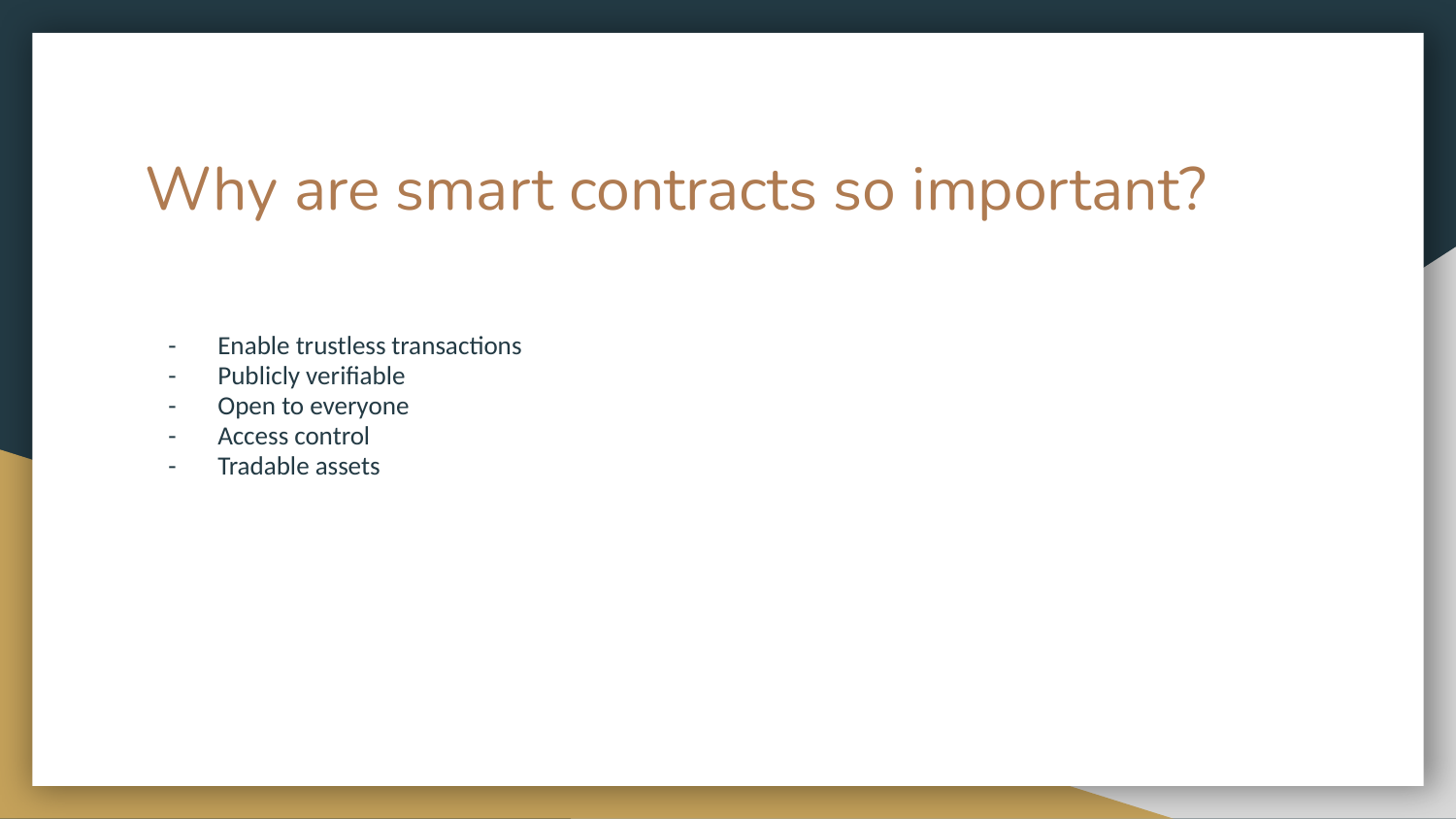

# Why are smart contracts so important?
Enable trustless transactions
Publicly verifiable
Open to everyone
Access control
Tradable assets